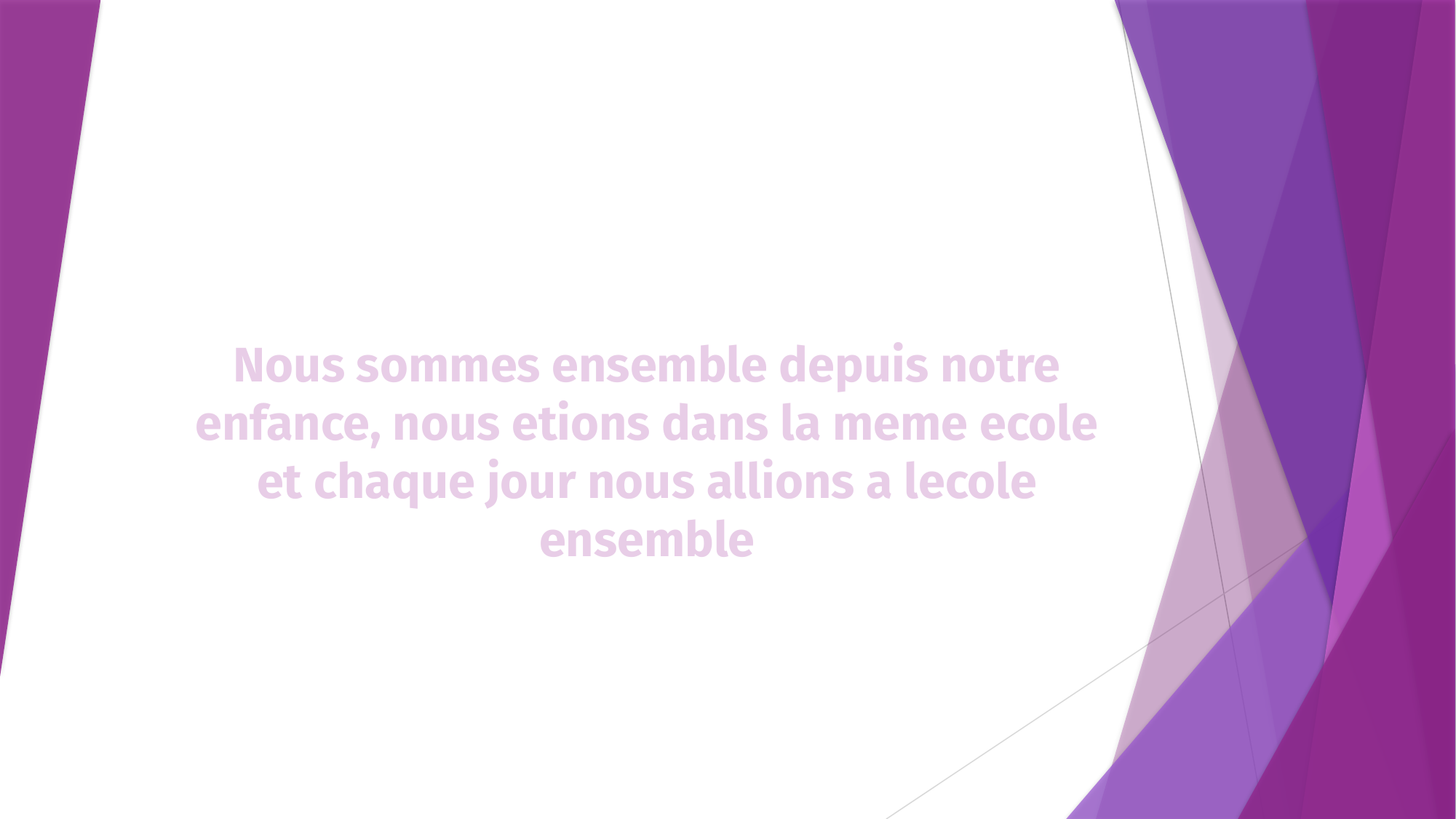

Nous sommes ensemble depuis notre enfance, nous etions dans la meme ecole et chaque jour nous allions a lecole ensemble